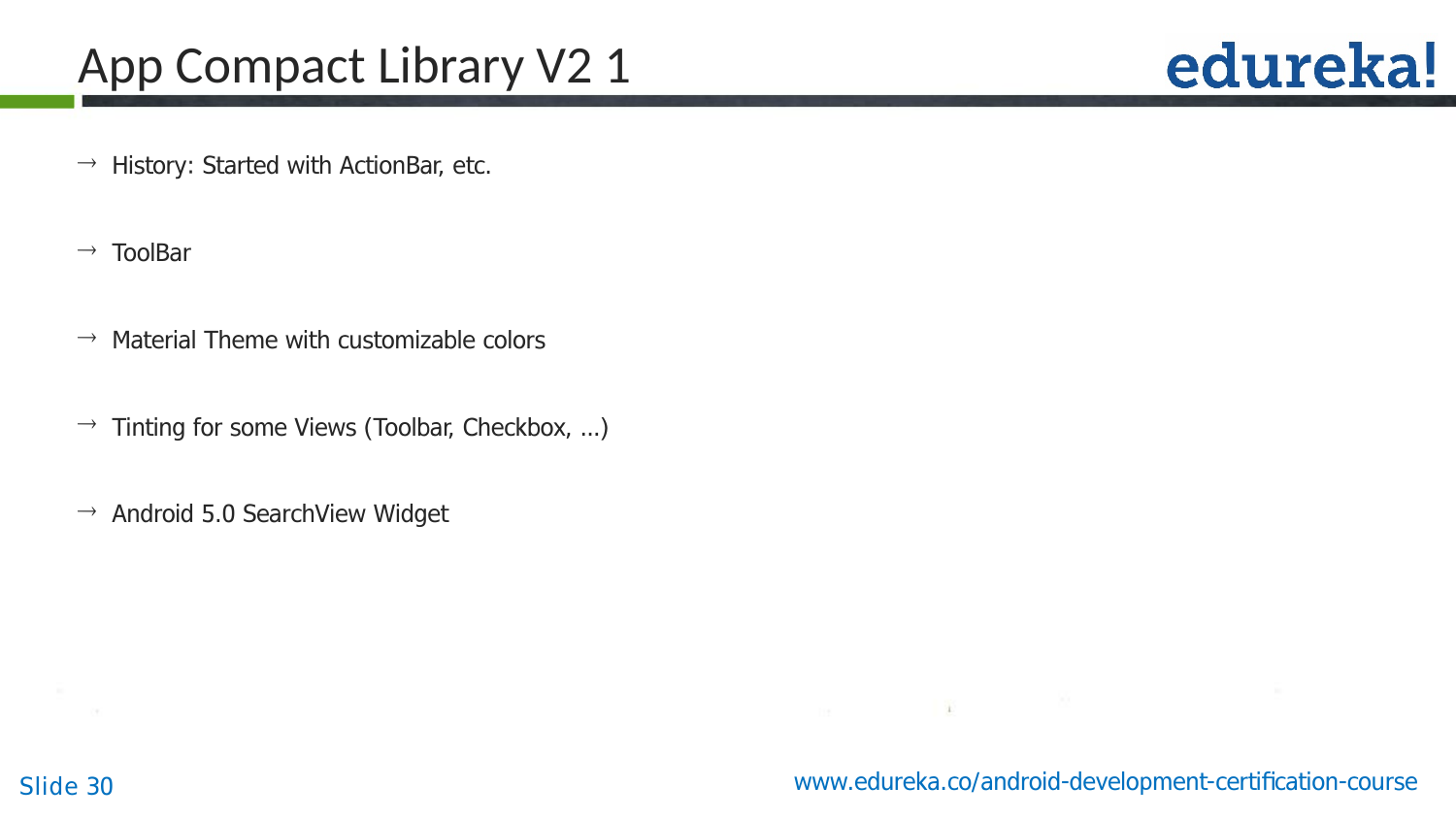

App Compact Library V2 1
 History: Started with ActionBar, etc.

 ToolBar

 Material Theme with customizable colors

 Tinting for some Views (Toolbar, Checkbox, …)

 Android 5.0 SearchView Widget